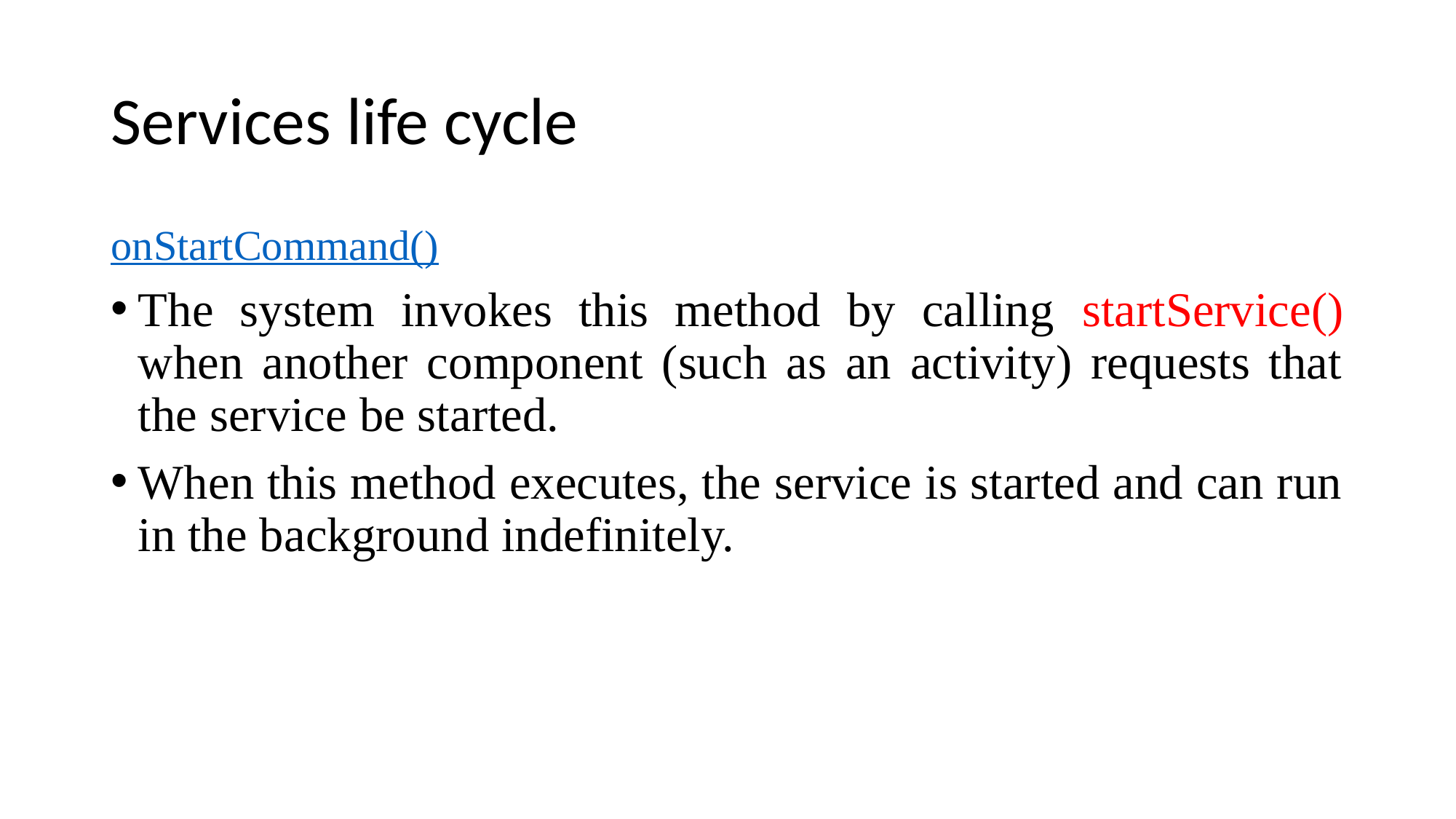

# Services life cycle
onStartCommand()
The system invokes this method by calling startService() when another component (such as an activity) requests that the service be started.
When this method executes, the service is started and can run in the background indefinitely.